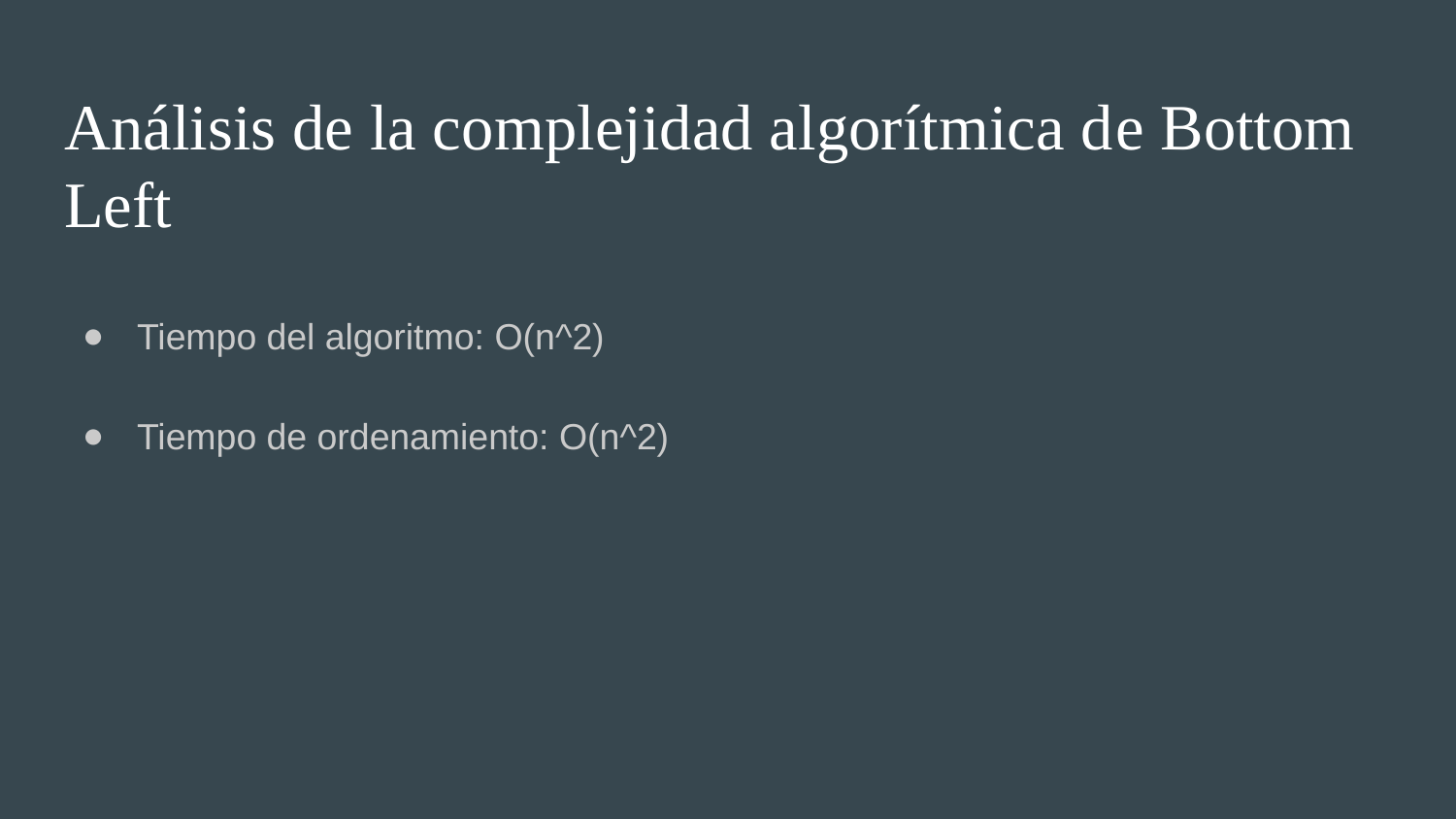

# Análisis de la complejidad algorítmica de Bottom Left
Tiempo del algoritmo: O(n^2)

Tiempo de ordenamiento: O(n^2)